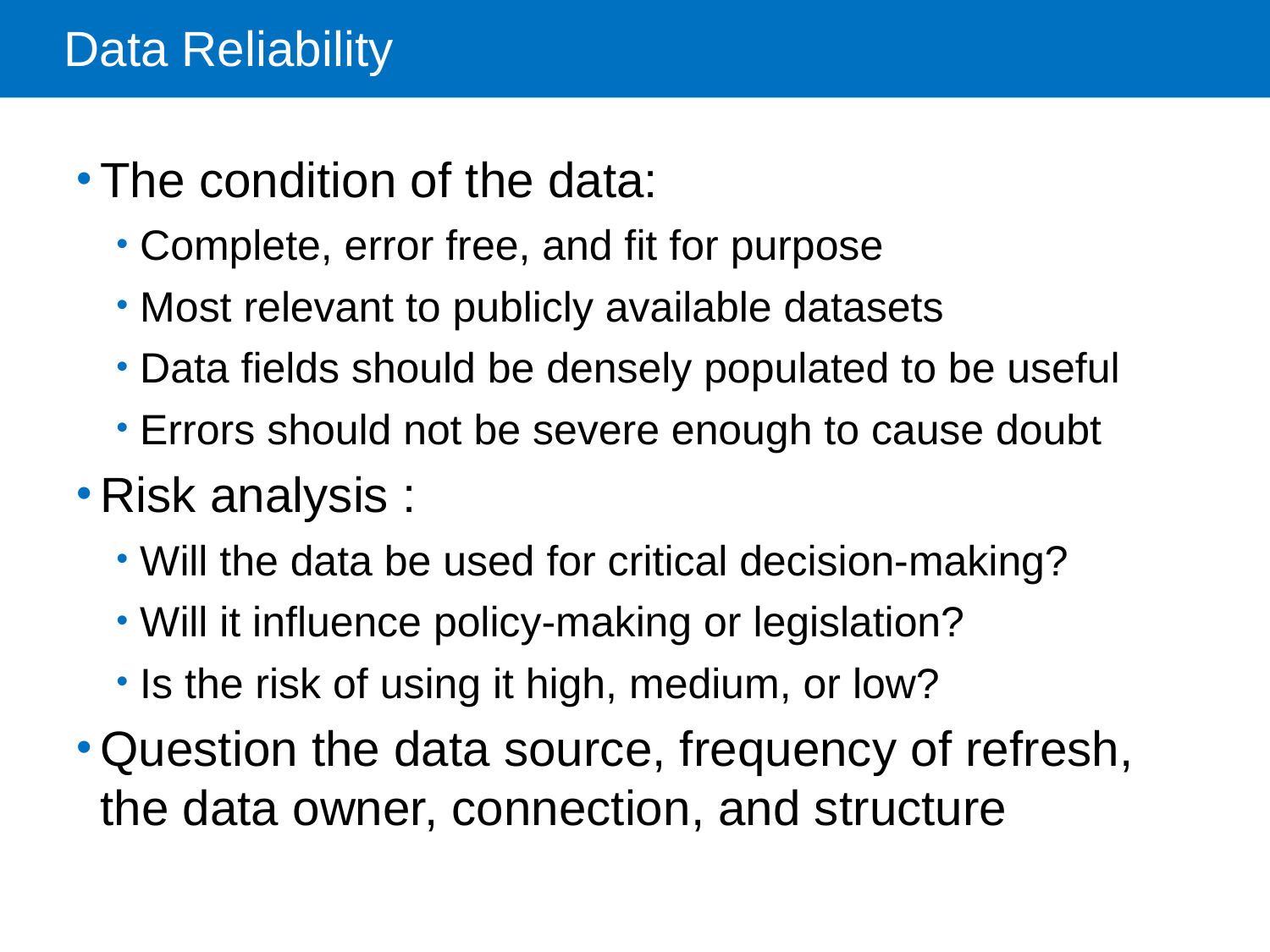

# Data Reliability
The condition of the data:
Complete, error free, and fit for purpose
Most relevant to publicly available datasets
Data fields should be densely populated to be useful
Errors should not be severe enough to cause doubt
Risk analysis :
Will the data be used for critical decision-making?
Will it influence policy-making or legislation?
Is the risk of using it high, medium, or low?
Question the data source, frequency of refresh, the data owner, connection, and structure